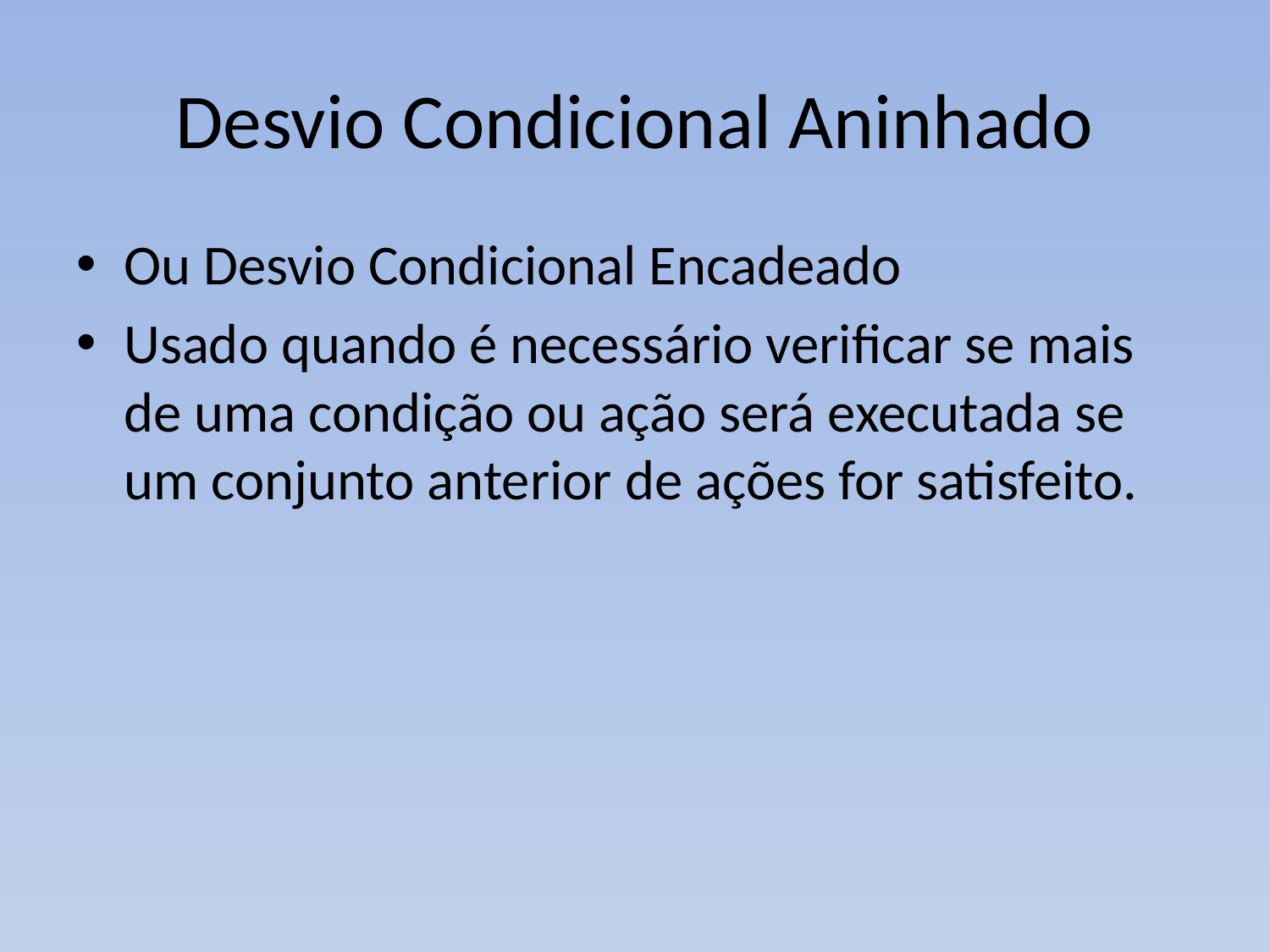

# Desvio Condicional Aninhado
Ou Desvio Condicional Encadeado
Usado quando é necessário verificar se mais de uma condição ou ação será executada se um conjunto anterior de ações for satisfeito.